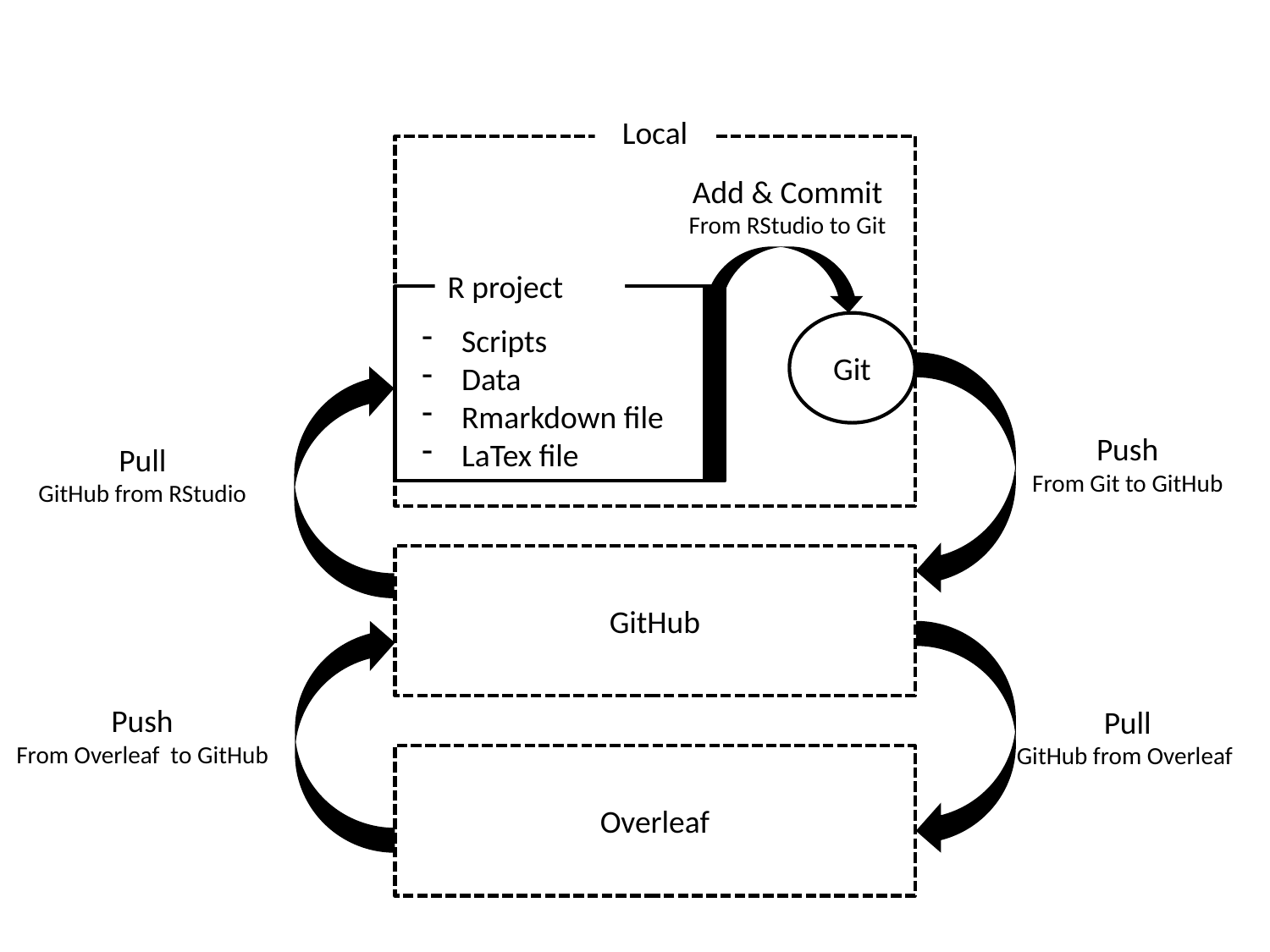

Local

Add & Commit
From RStudio to Git

R project

Git
Scripts
Data
Rmarkdown file
LaTex file

Push
From Git to GitHub
Pull
GitHub from RStudio
GitHub

Push
From Overleaf  to GitHub
Pull
GitHub from Overleaf
Overleaf